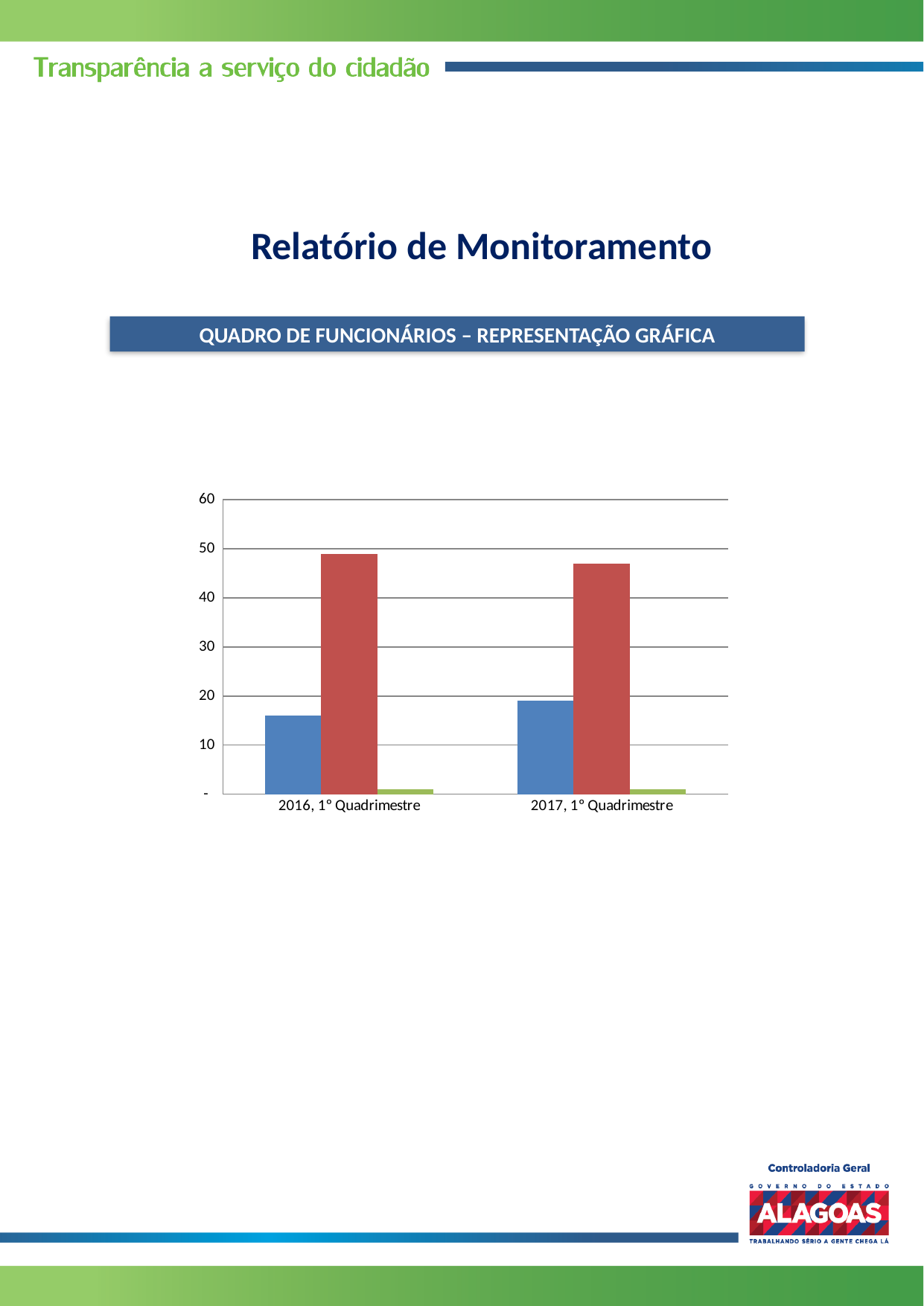

Relatório de Monitoramento
QUADRO DE FUNCIONÁRIOS – REPRESENTAÇÃO GRÁFICA

### Chart

| Category | Estatutário | Cargo em Comissão | Cedido |
|---|---|---|---|
| 2016, 1º Quadrimestre | 16.0 | 49.0 | 1.0 |
| 2017, 1º Quadrimestre | 19.0 | 47.0 | 1.0 |